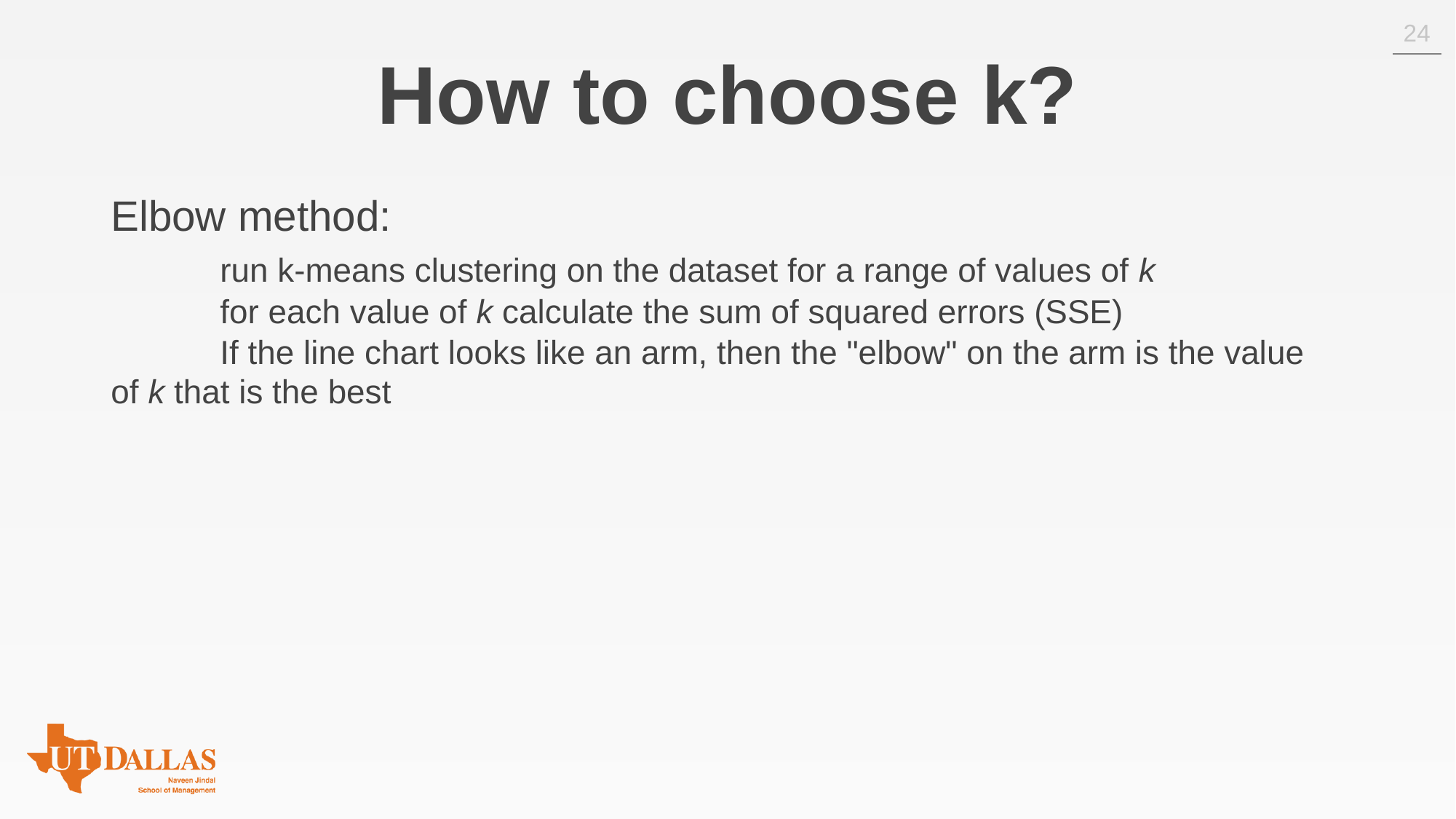

24
# How to choose k?
Elbow method:
	run k-means clustering on the dataset for a range of values of k
	for each value of k calculate the sum of squared errors (SSE)
	If the line chart looks like an arm, then the "elbow" on the arm is the value of k that is the best